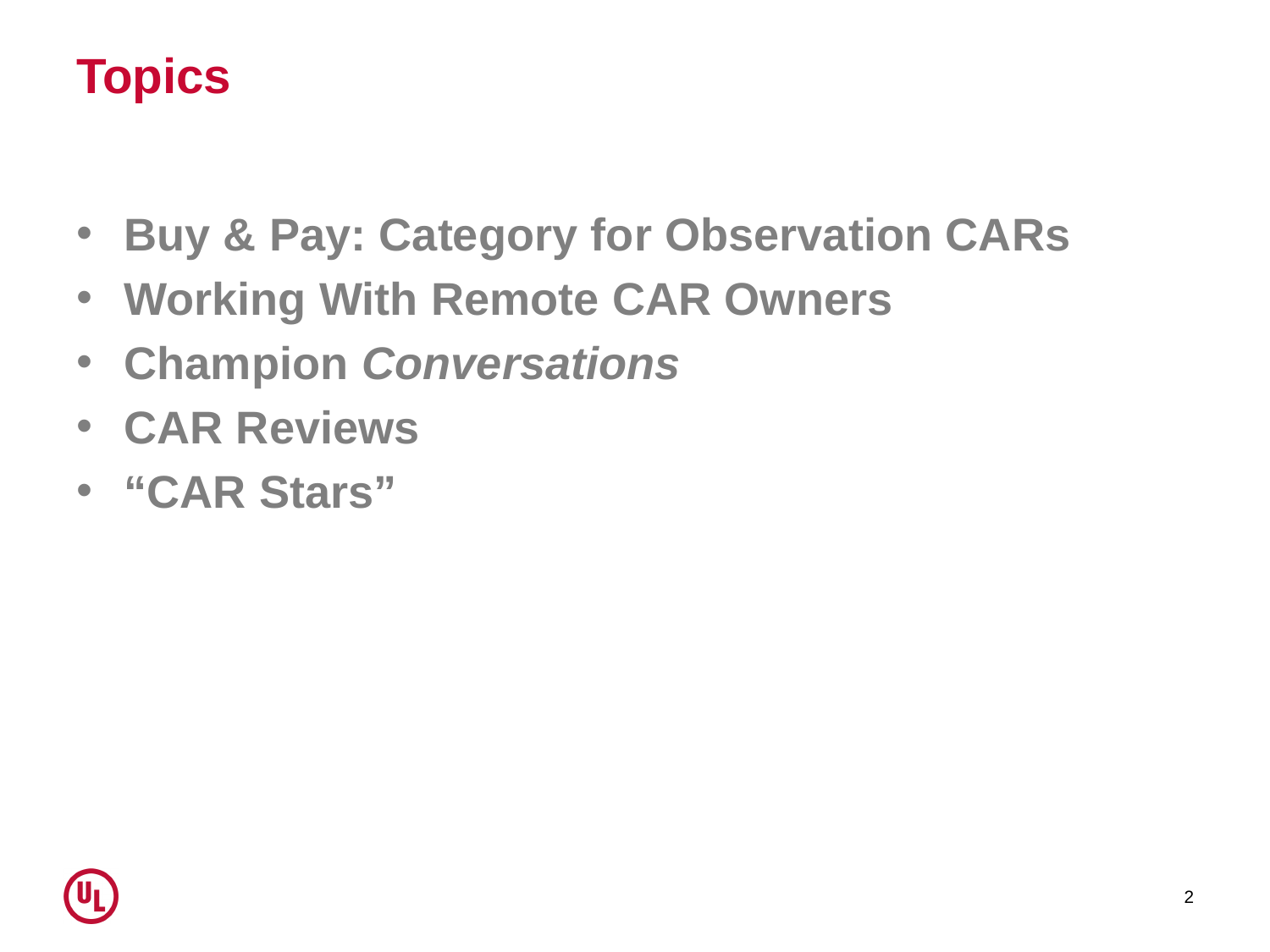

# Topics
Buy & Pay: Category for Observation CARs
Working With Remote CAR Owners
Champion Conversations
CAR Reviews
“CAR Stars”
2